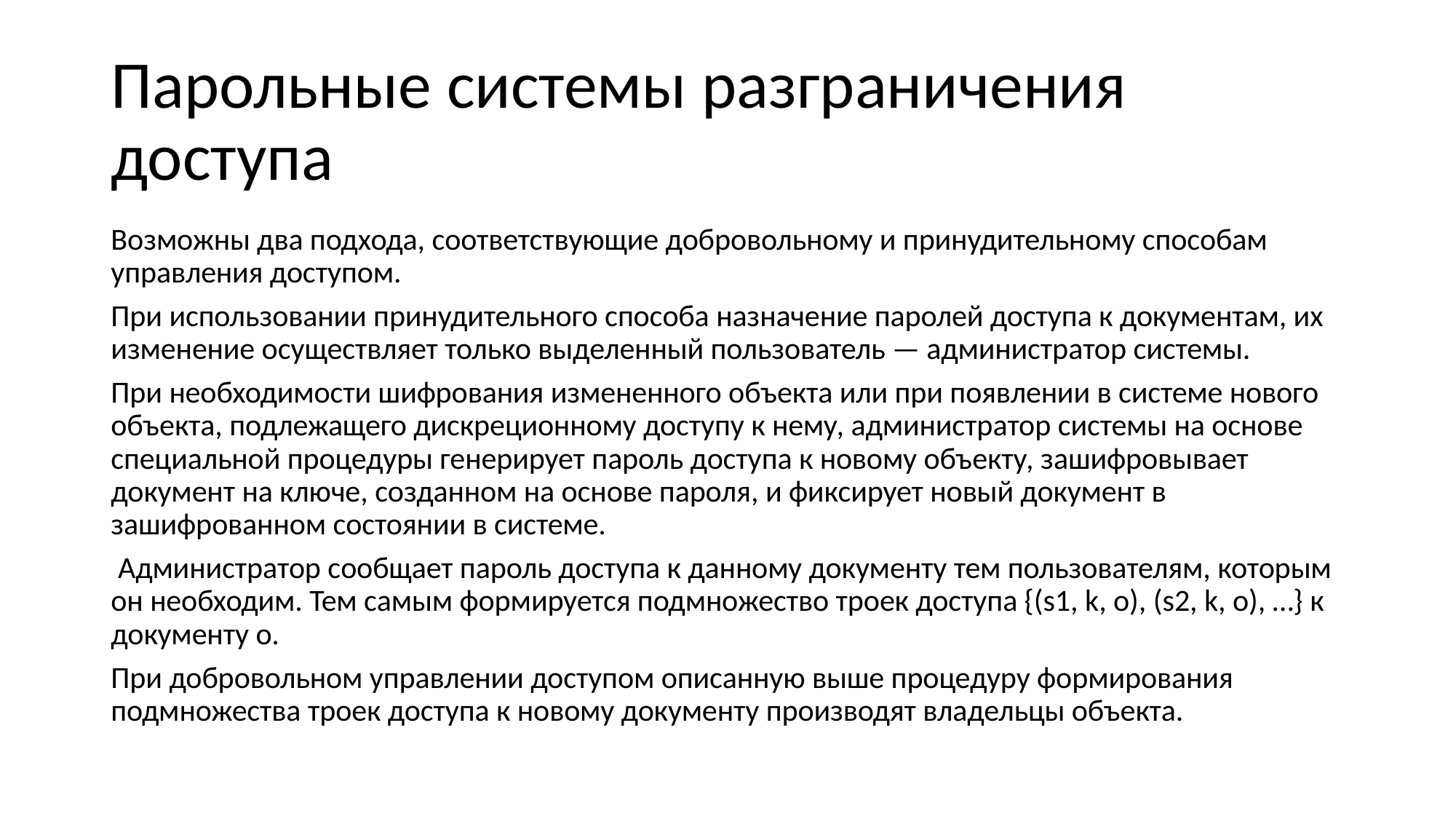

# Парольные системы разграничения доступа
Возможны два подхода, соответствующие добровольному и принудительному способам управления доступом.
При использовании принудительного способа назначение паролей доступа к документам, их изменение осуществляет только выделенный пользователь — администратор системы.
При необходимости шифрования измененного объекта или при появлении в системе нового объекта, подлежащего дискреционному доступу к нему, администратор системы на основе специальной процедуры генерирует пароль доступа к новому объекту, зашифровывает документ на ключе, созданном на основе пароля, и фиксирует новый документ в зашифрованном состоянии в системе.
 Администратор сообщает пароль доступа к данному документу тем пользователям, которым он необходим. Тем самым формируется подмножество троек доступа {(s1, k, о), (s2, k, о), …} к документу o.
При добровольном управлении доступом описанную выше процедуру формирования подмножества троек доступа к новому документу производят владельцы объекта.